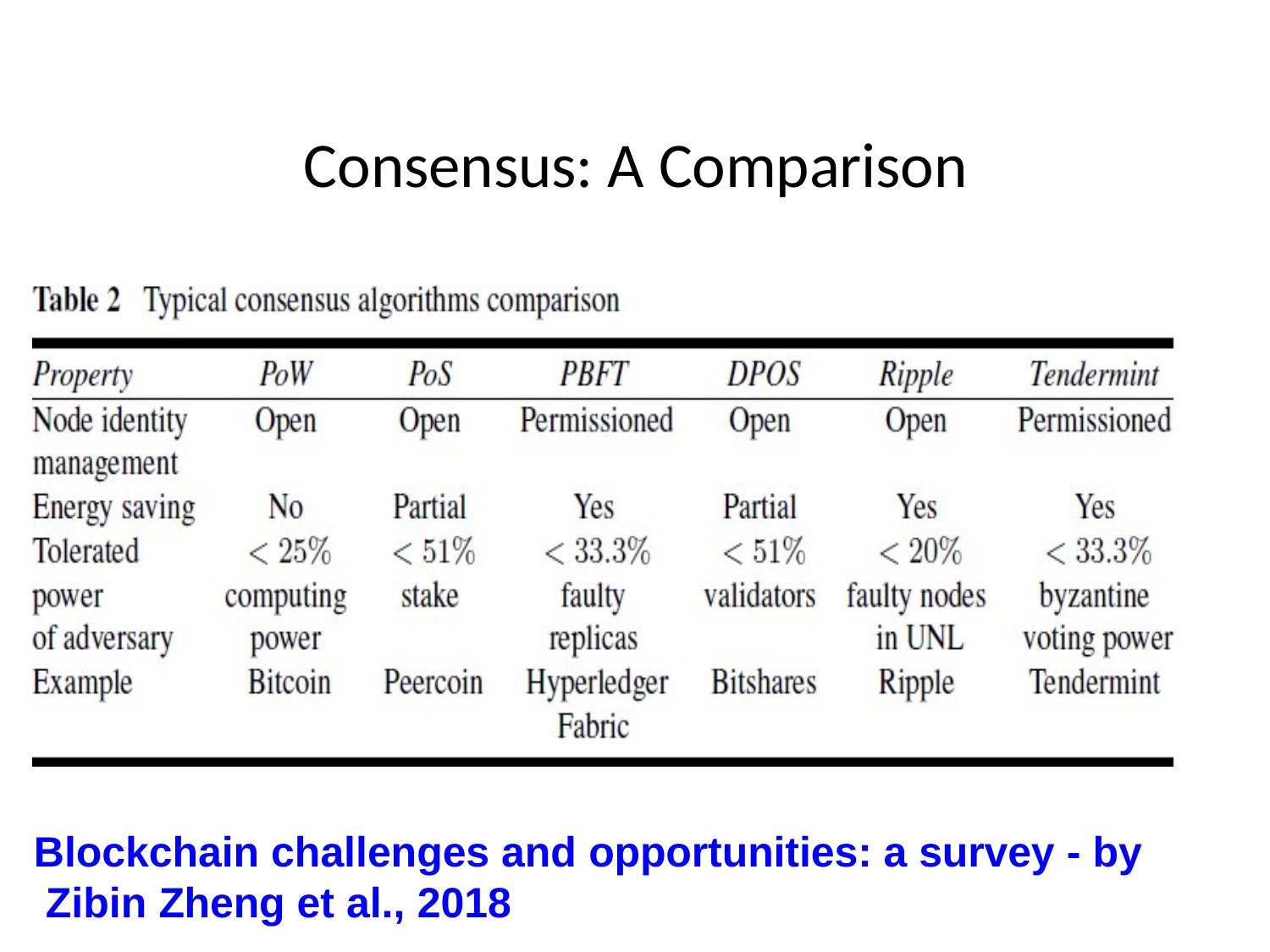

# Consensus: A Comparison

Blockchain challenges and opportunities: a survey - by  Zibin Zheng et al., 2018